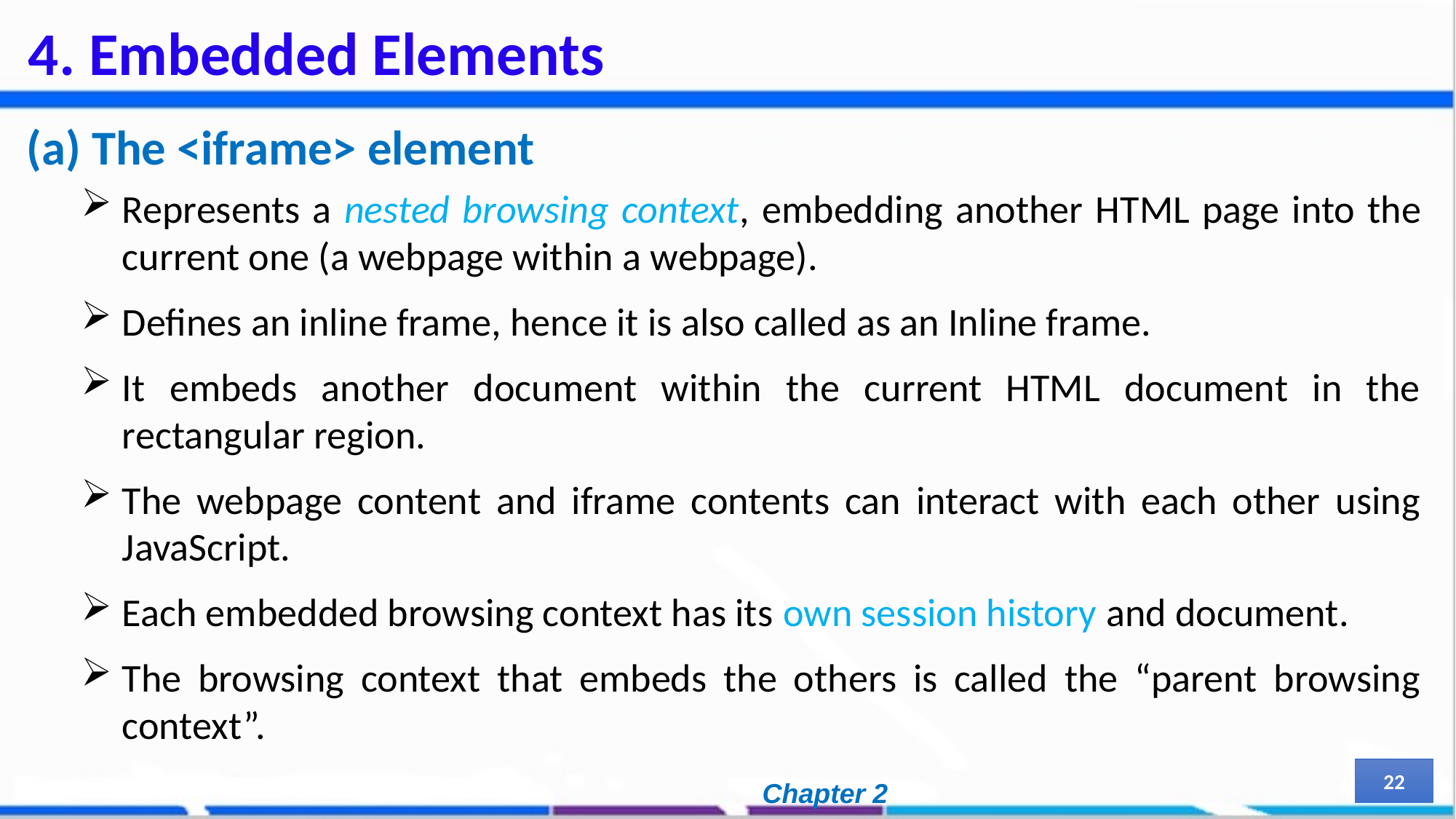

# 4. Embedded Elements
(a) The <iframe> element
Represents a nested browsing context, embedding another HTML page into the current one (a webpage within a webpage).
Defines an inline frame, hence it is also called as an Inline frame.
It embeds another document within the current HTML document in the rectangular region.
The webpage content and iframe contents can interact with each other using JavaScript.
Each embedded browsing context has its own session history and document.
The browsing context that embeds the others is called the “parent browsing context”.

22
Chapter 2